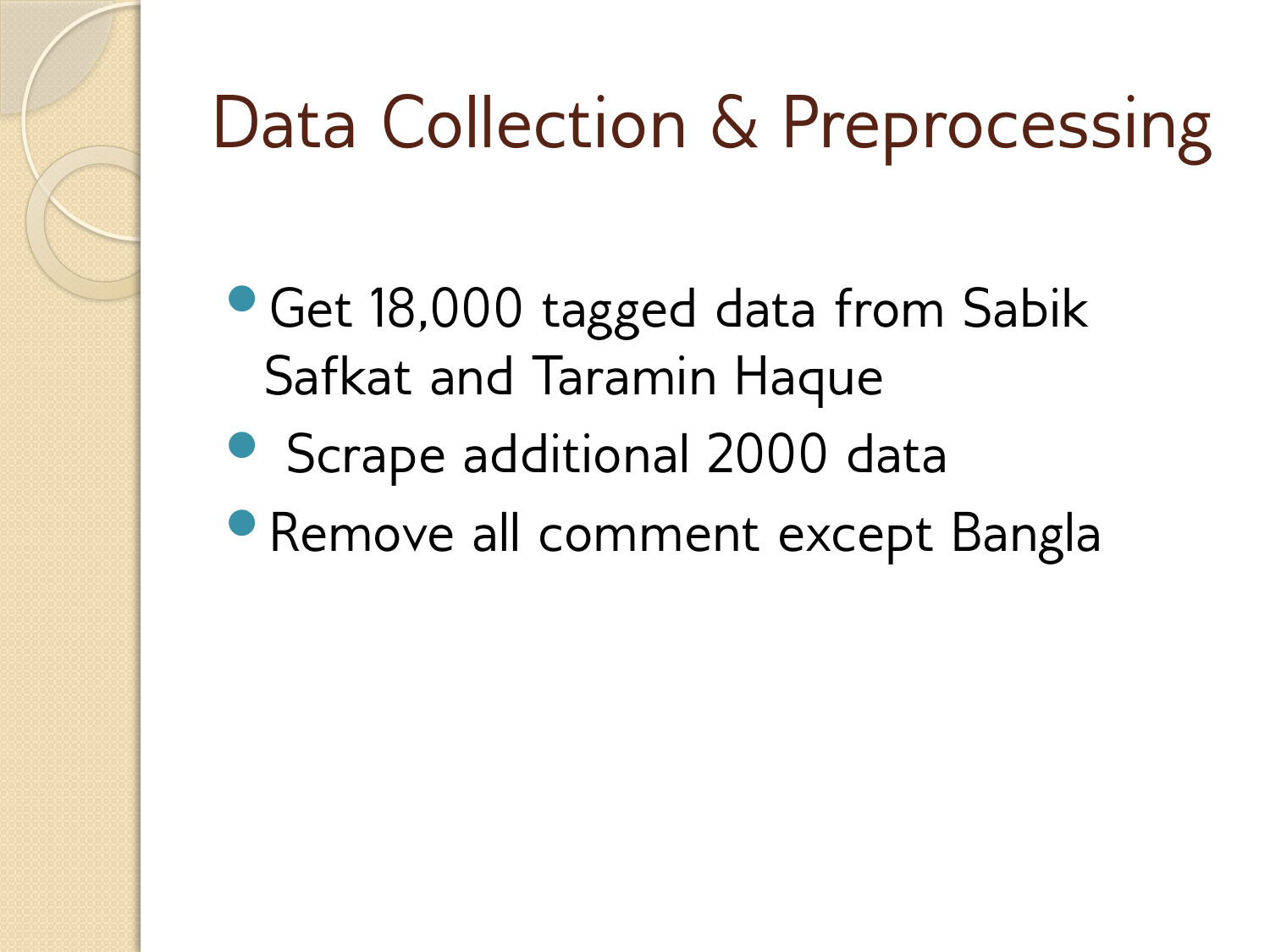

# Data Collection & Preprocessing
Get 18,000 tagged data from Sabik Safkat and Taramin Haque
 Scrape additional 2000 data
Remove all comment except Bangla